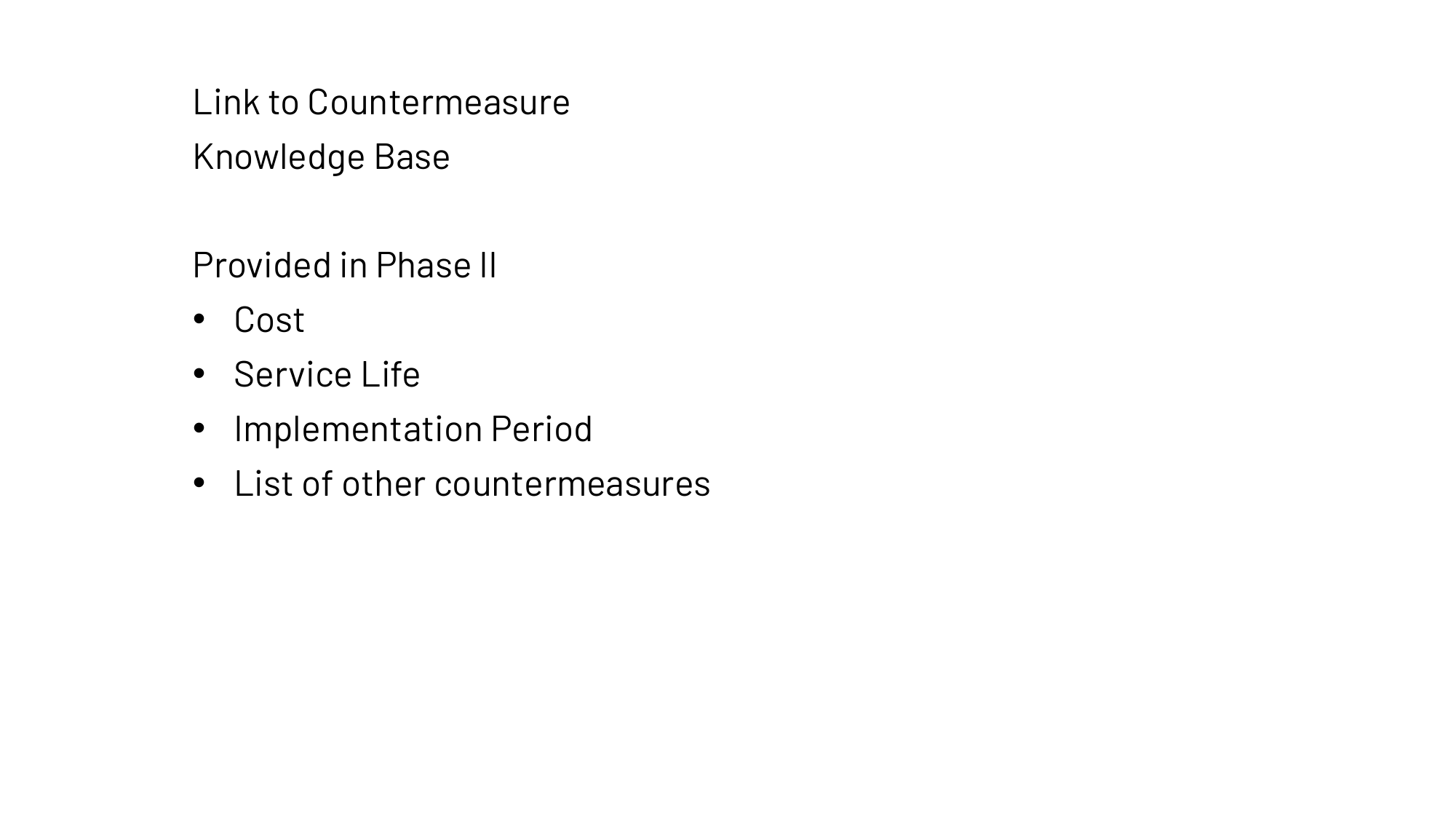

Link to Countermeasure
Knowledge Base

Provided in Phase II
Cost
Service Life
Implementation Period
List of other countermeasures